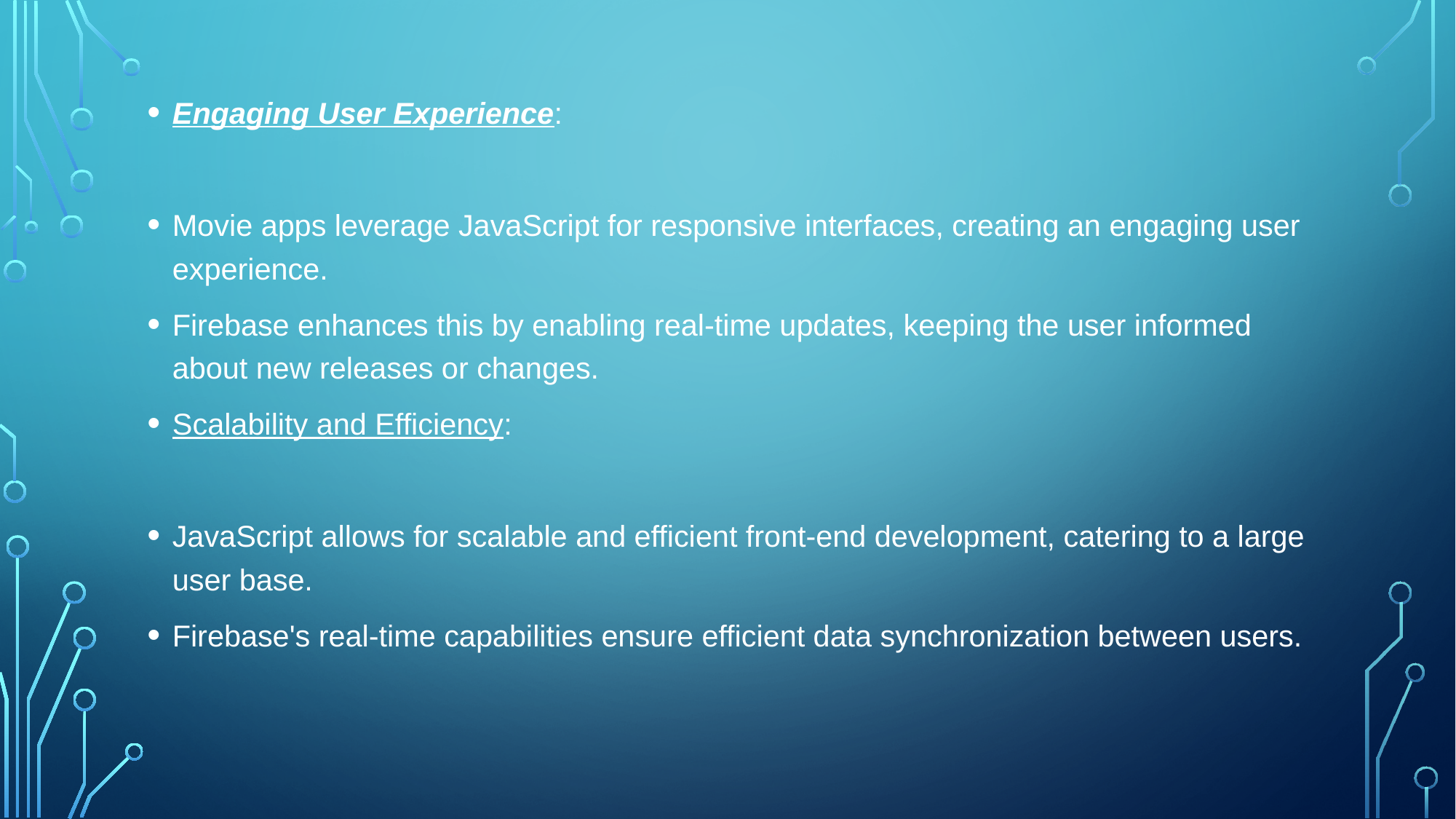

Engaging User Experience:

Movie apps leverage JavaScript for responsive interfaces, creating an engaging user experience.
Firebase enhances this by enabling real-time updates, keeping the user informed about new releases or changes.
Scalability and Efficiency:

JavaScript allows for scalable and efficient front-end development, catering to a large user base.
Firebase's real-time capabilities ensure efficient data synchronization between users.